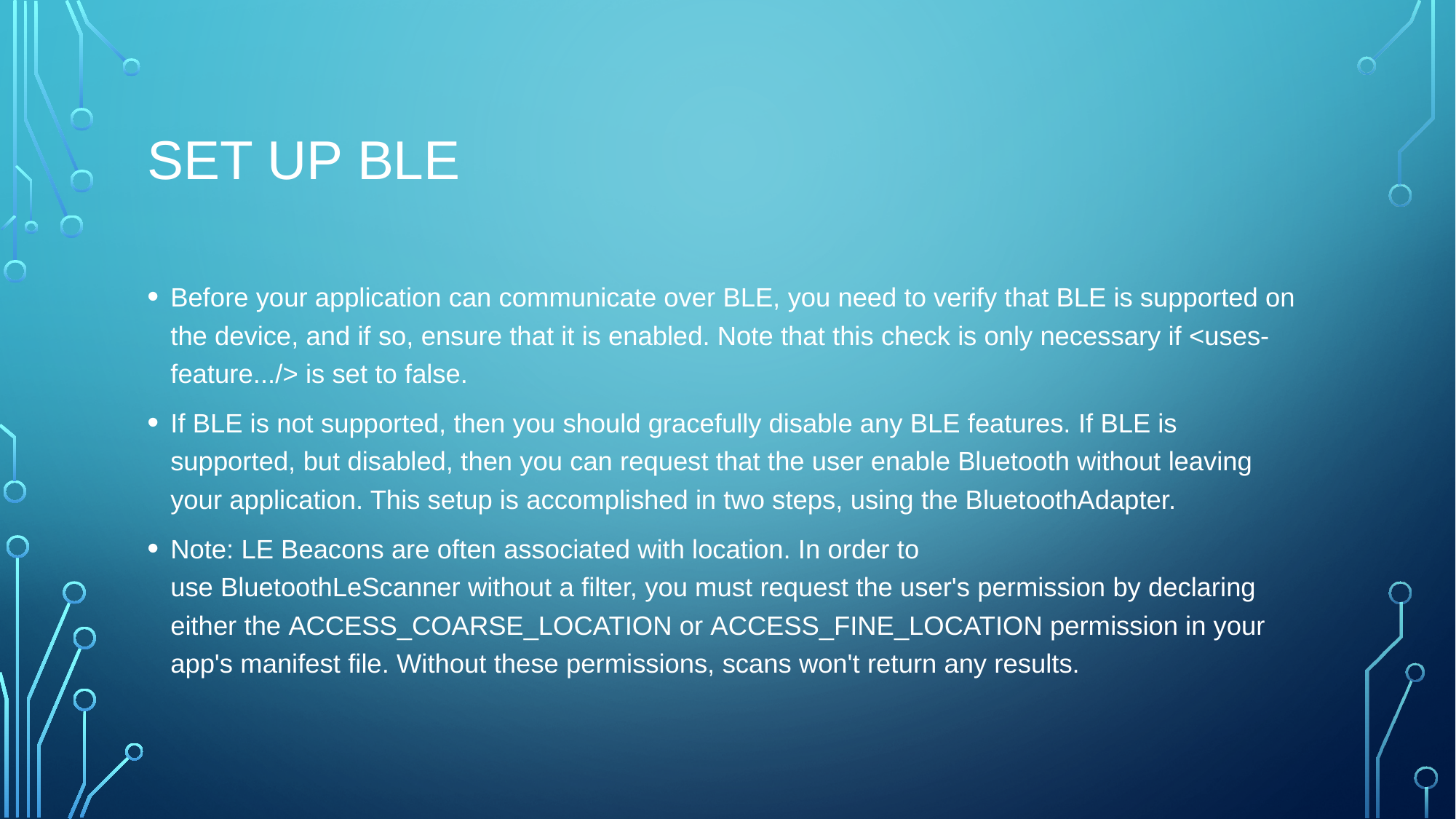

# Set up BLE
Before your application can communicate over BLE, you need to verify that BLE is supported on the device, and if so, ensure that it is enabled. Note that this check is only necessary if <uses-feature.../> is set to false.
If BLE is not supported, then you should gracefully disable any BLE features. If BLE is supported, but disabled, then you can request that the user enable Bluetooth without leaving your application. This setup is accomplished in two steps, using the BluetoothAdapter.
Note: LE Beacons are often associated with location. In order to use BluetoothLeScanner without a filter, you must request the user's permission by declaring either the ACCESS_COARSE_LOCATION or ACCESS_FINE_LOCATION permission in your app's manifest file. Without these permissions, scans won't return any results.